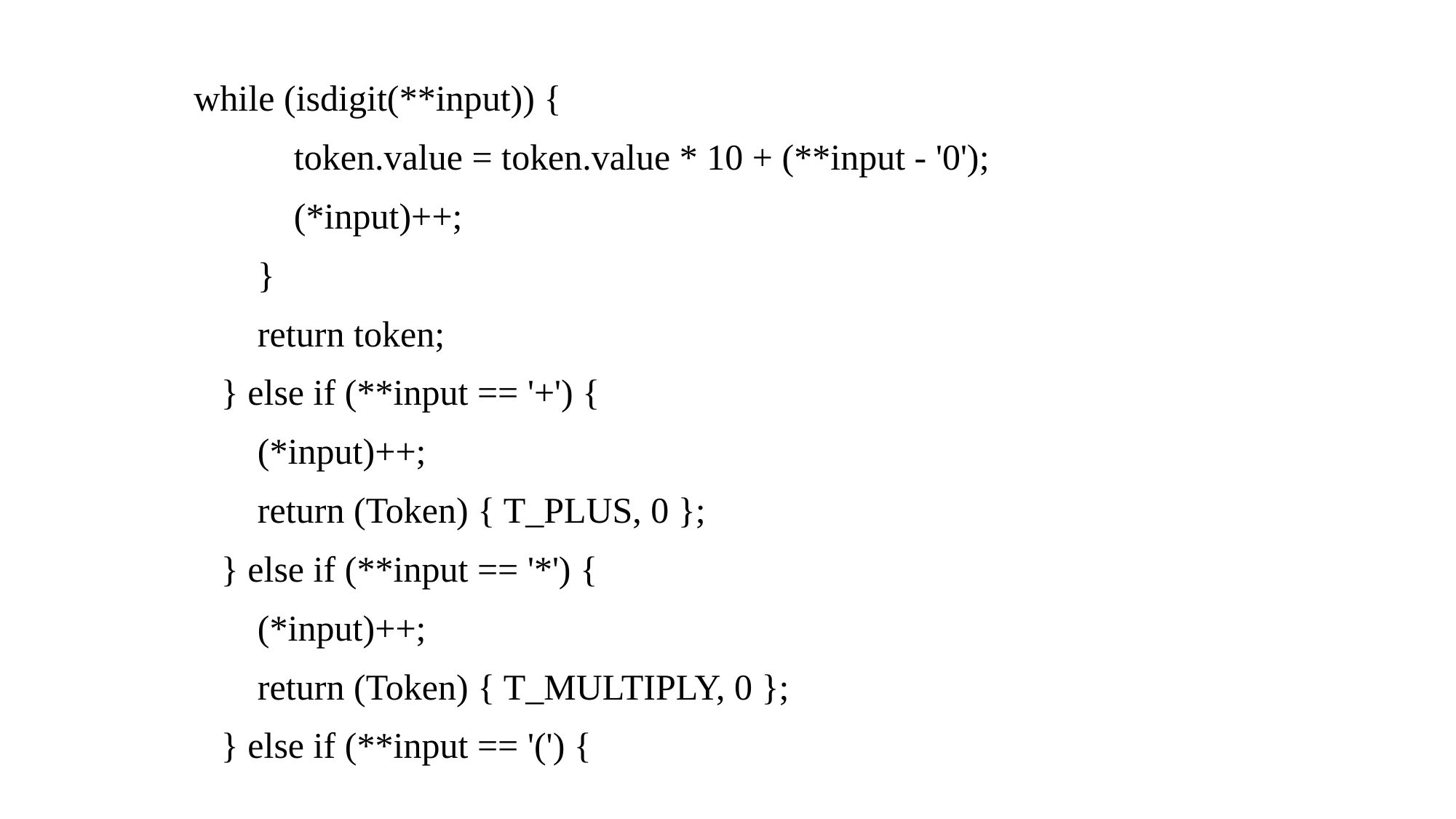

while (isdigit(**input)) {
            token.value = token.value * 10 + (**input - '0');
            (*input)++;
        }
        return token;
    } else if (**input == '+') {
        (*input)++;
        return (Token) { T_PLUS, 0 };
    } else if (**input == '*') {
        (*input)++;
        return (Token) { T_MULTIPLY, 0 };
    } else if (**input == '(') {